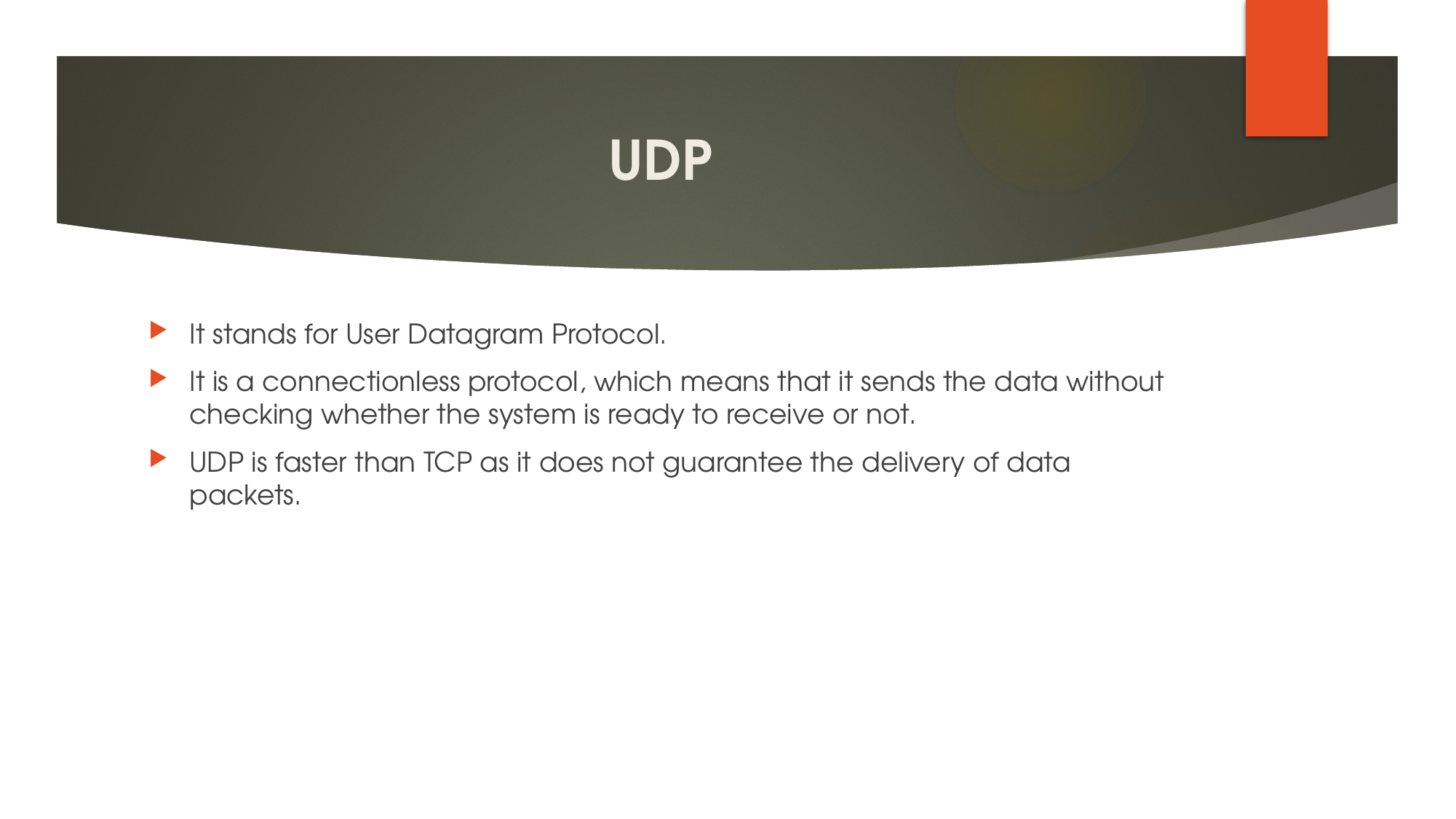

# UDP
It stands for User Datagram Protocol.
It is a connectionless protocol, which means that it sends the data without checking whether the system is ready to receive or not.
UDP is faster than TCP as it does not guarantee the delivery of data packets.